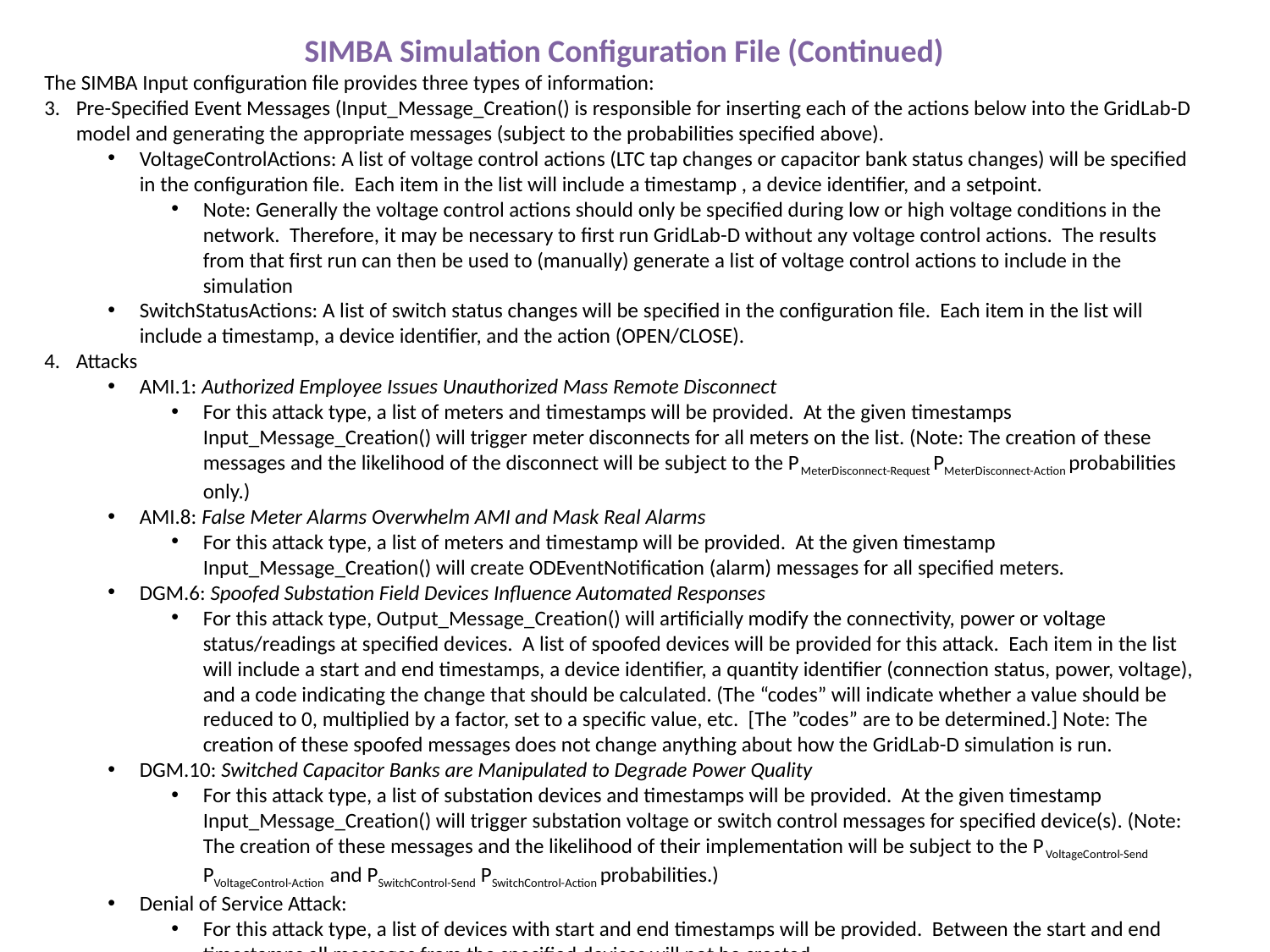

SIMBA Simulation Configuration File (Continued)
The SIMBA Input configuration file provides three types of information:
Pre-Specified Event Messages (Input_Message_Creation() is responsible for inserting each of the actions below into the GridLab-D model and generating the appropriate messages (subject to the probabilities specified above).
VoltageControlActions: A list of voltage control actions (LTC tap changes or capacitor bank status changes) will be specified in the configuration file.  Each item in the list will include a timestamp , a device identifier, and a setpoint.
Note: Generally the voltage control actions should only be specified during low or high voltage conditions in the network.  Therefore, it may be necessary to first run GridLab-D without any voltage control actions.  The results from that first run can then be used to (manually) generate a list of voltage control actions to include in the simulation
SwitchStatusActions: A list of switch status changes will be specified in the configuration file.  Each item in the list will include a timestamp, a device identifier, and the action (OPEN/CLOSE).
Attacks
AMI.1: Authorized Employee Issues Unauthorized Mass Remote Disconnect
For this attack type, a list of meters and timestamps will be provided.  At the given timestamps Input_Message_Creation() will trigger meter disconnects for all meters on the list. (Note: The creation of these messages and the likelihood of the disconnect will be subject to the PMeterDisconnect-Request PMeterDisconnect-Action probabilities only.)
AMI.8: False Meter Alarms Overwhelm AMI and Mask Real Alarms
For this attack type, a list of meters and timestamp will be provided.  At the given timestamp Input_Message_Creation() will create ODEventNotification (alarm) messages for all specified meters.
DGM.6: Spoofed Substation Field Devices Influence Automated Responses
For this attack type, Output_Message_Creation() will artificially modify the connectivity, power or voltage status/readings at specified devices.  A list of spoofed devices will be provided for this attack.  Each item in the list will include a start and end timestamps, a device identifier, a quantity identifier (connection status, power, voltage), and a code indicating the change that should be calculated. (The “codes” will indicate whether a value should be reduced to 0, multiplied by a factor, set to a specific value, etc.  [The ”codes” are to be determined.] Note: The creation of these spoofed messages does not change anything about how the GridLab-D simulation is run.
DGM.10: Switched Capacitor Banks are Manipulated to Degrade Power Quality
For this attack type, a list of substation devices and timestamps will be provided.  At the given timestamp Input_Message_Creation() will trigger substation voltage or switch control messages for specified device(s). (Note: The creation of these messages and the likelihood of their implementation will be subject to the PVoltageControl-Send PVoltageControl-Action  and PSwitchControl-Send PSwitchControl-Action probabilities.)
Denial of Service Attack:
For this attack type, a list of devices with start and end timestamps will be provided.  Between the start and end timestamps all messages from the specified devices will not be created.